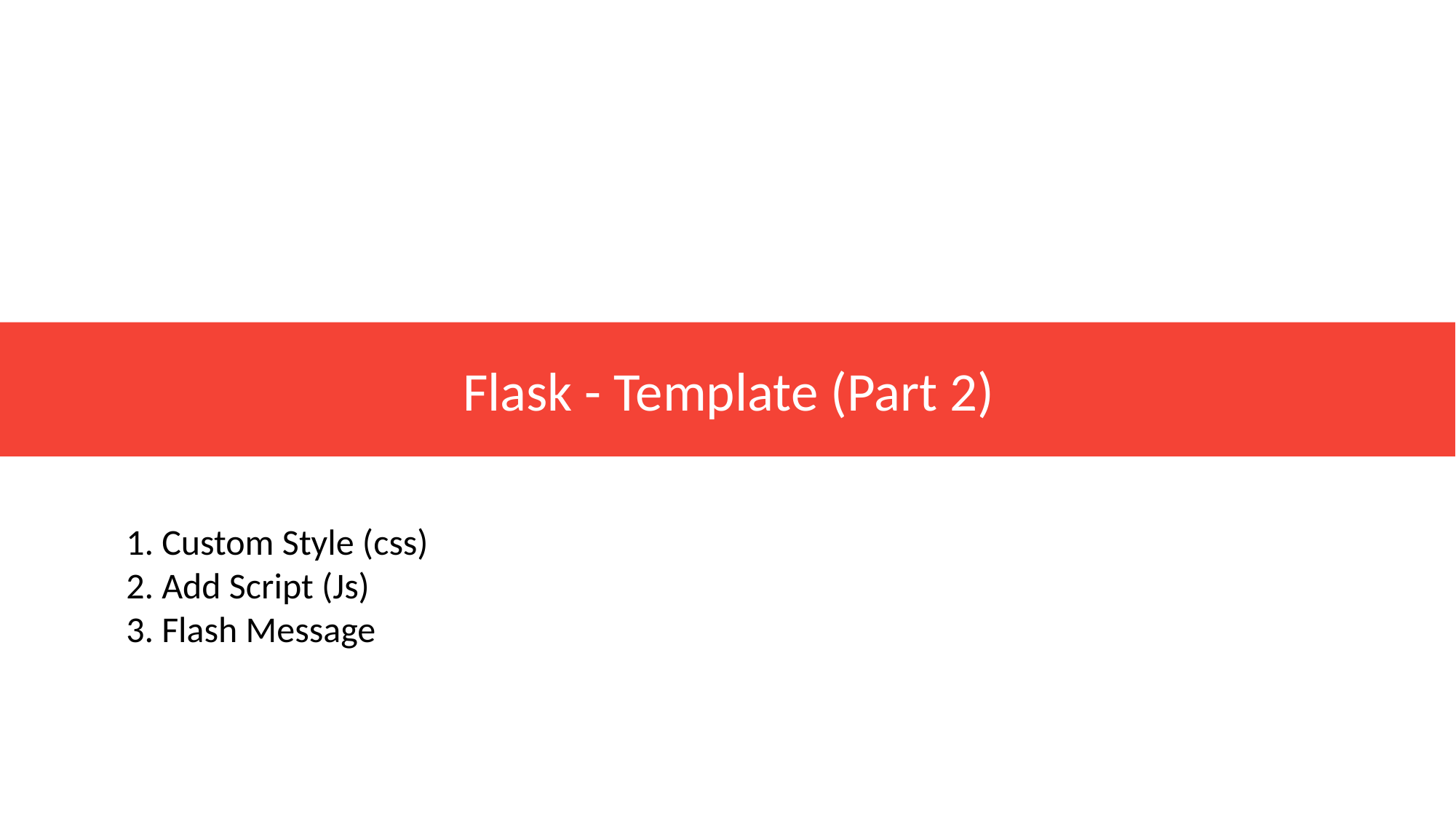

Flask - Template (Part 2)
1. Custom Style (css)
2. Add Script (Js)
3. Flash Message